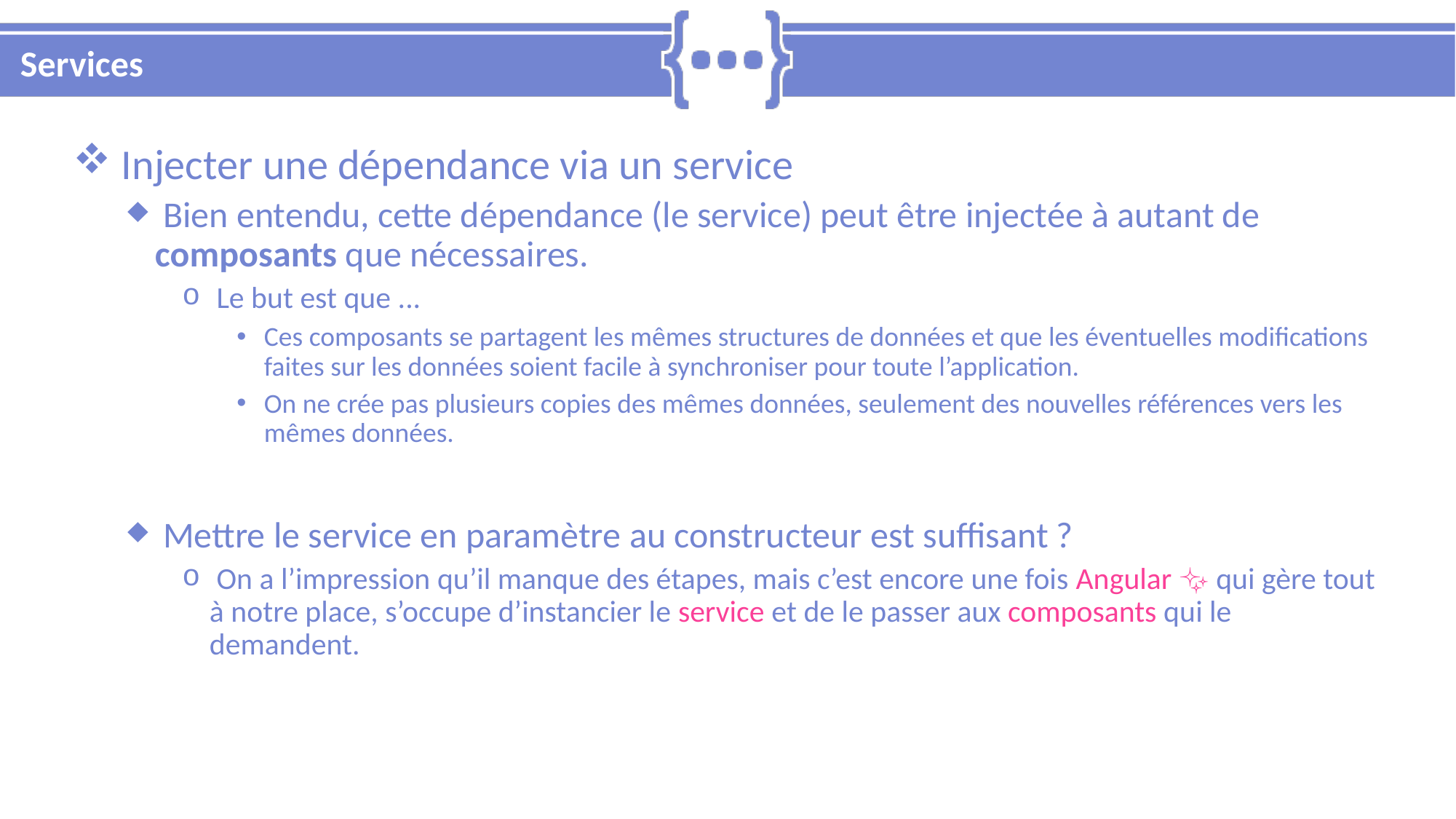

# Services
 Injecter une dépendance via un service
 Bien entendu, cette dépendance (le service) peut être injectée à autant de composants que nécessaires.
 Le but est que ...
Ces composants se partagent les mêmes structures de données et que les éventuelles modifications faites sur les données soient facile à synchroniser pour toute l’application.
On ne crée pas plusieurs copies des mêmes données, seulement des nouvelles références vers les mêmes données.

 Mettre le service en paramètre au constructeur est suffisant ?
 On a l’impression qu’il manque des étapes, mais c’est encore une fois Angular ✨ qui gère tout à notre place, s’occupe d’instancier le service et de le passer aux composants qui le demandent.